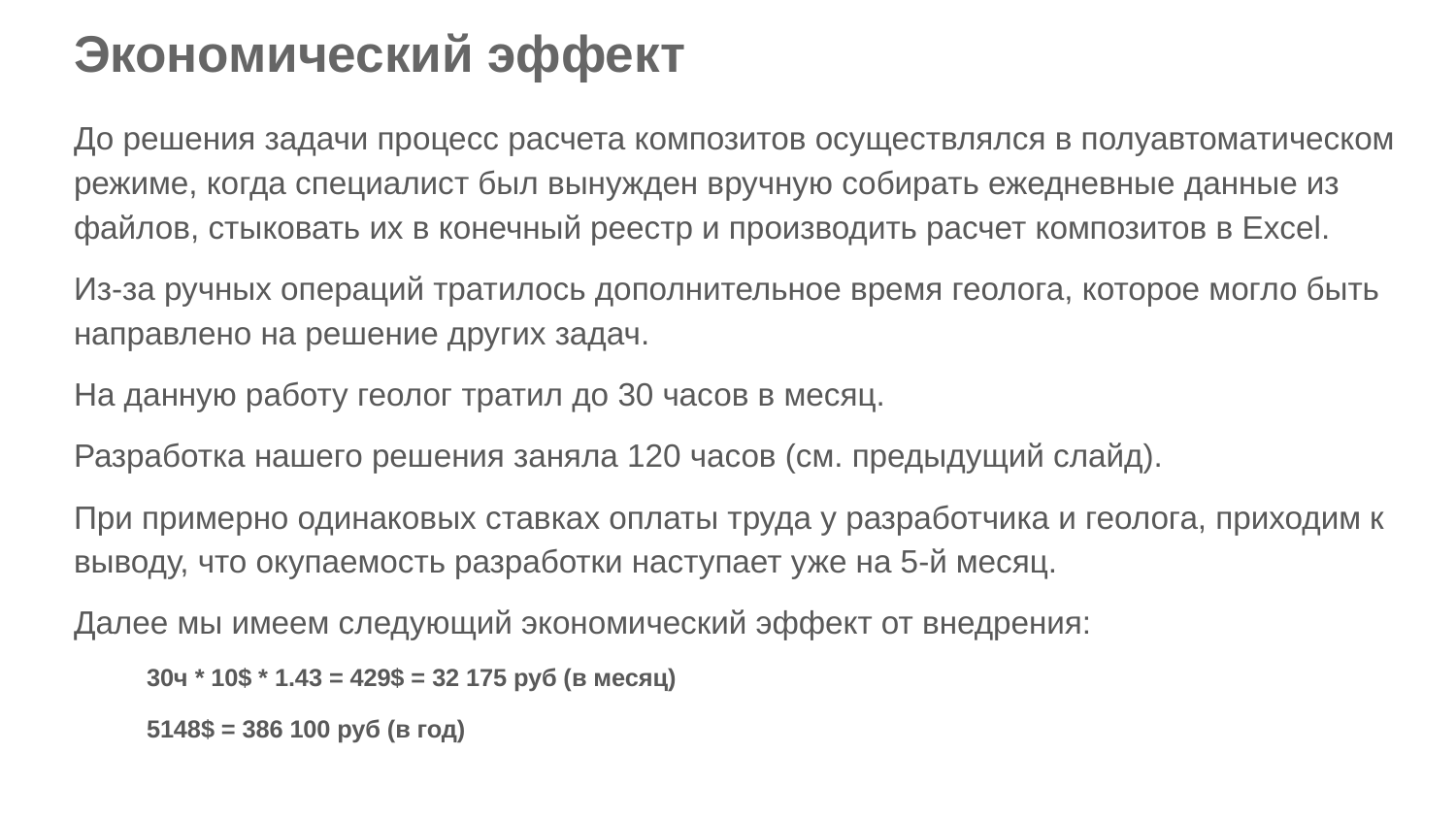

# Экономический эффект
До решения задачи процесс расчета композитов осуществлялся в полуавтоматическом режиме, когда специалист был вынужден вручную собирать ежедневные данные из файлов, стыковать их в конечный реестр и производить расчет композитов в Excel.
Из-за ручных операций тратилось дополнительное время геолога, которое могло быть направлено на решение других задач.
На данную работу геолог тратил до 30 часов в месяц.
Разработка нашего решения заняла 120 часов (см. предыдущий слайд).
При примерно одинаковых ставках оплаты труда у разработчика и геолога, приходим к выводу, что окупаемость разработки наступает уже на 5-й месяц.
Далее мы имеем следующий экономический эффект от внедрения:
30ч * 10$ * 1.43 = 429$ = 32 175 руб (в месяц)
5148$ = 386 100 руб (в год)